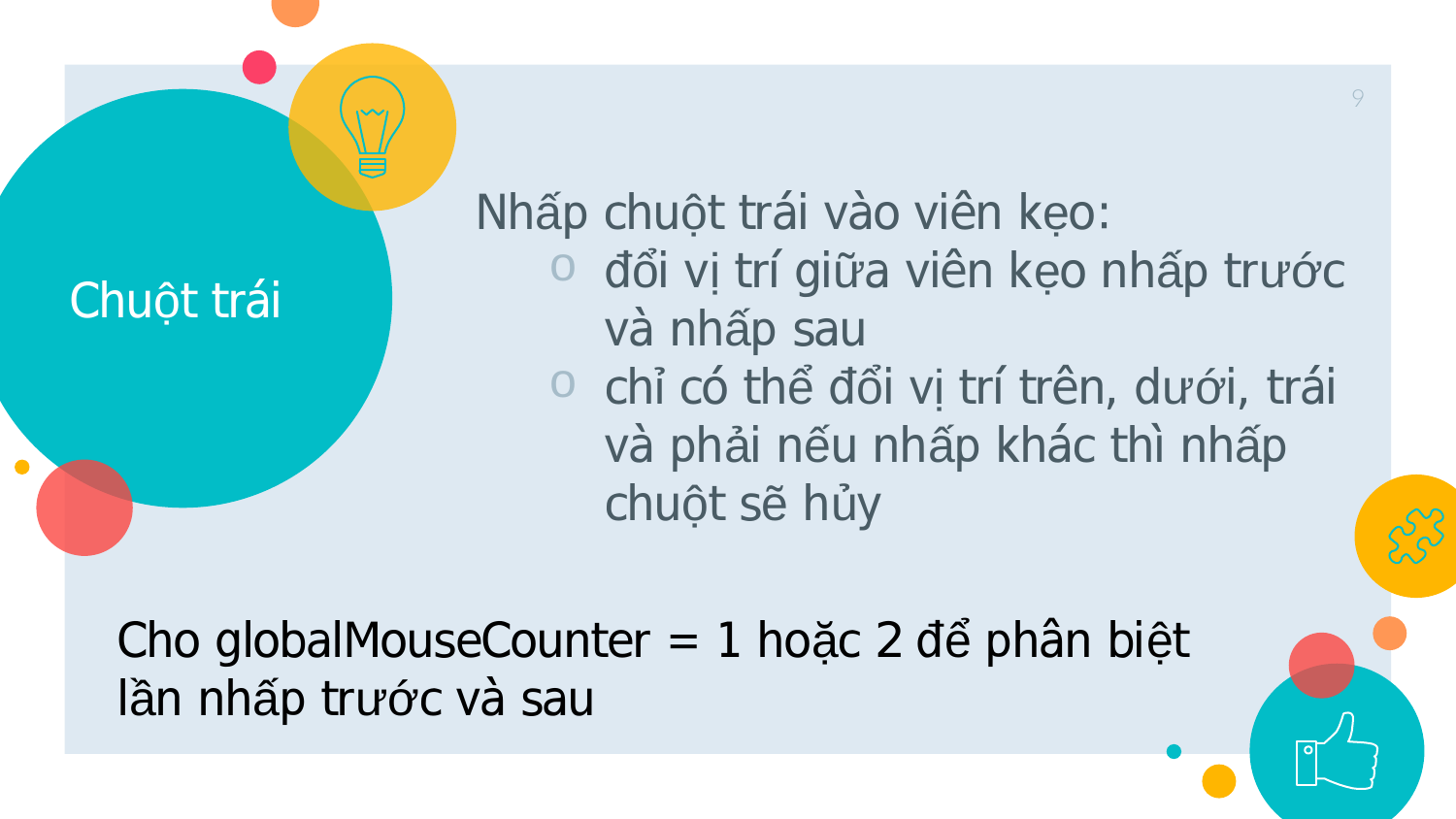

9
# Chuột trái
Nhấp chuột trái vào viên kẹo:
đổi vị trí giữa viên kẹo nhấp trước và nhấp sau
chỉ có thể đổi vị trí trên, dưới, trái và phải nếu nhấp khác thì nhấp chuột sẽ hủy

Cho globalMouseCounter = 1 hoặc 2 để phân biệt lần nhấp trước và sau